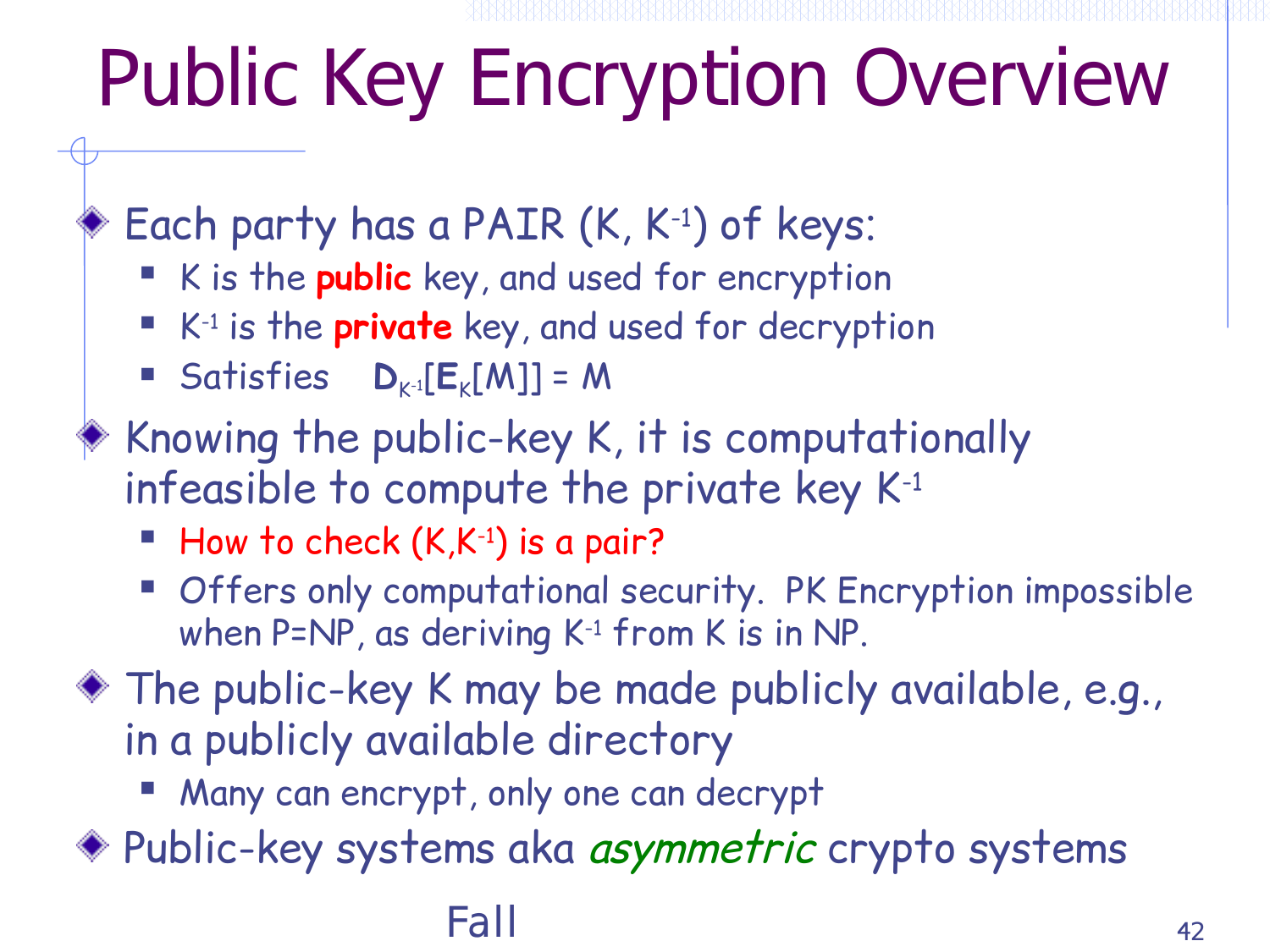

# Public Key Encryption Overview
Each party has a PAIR (K, K-1) of keys:
K is the public key, and used for encryption
K-1 is the private key, and used for decryption
Satisfies    DK-1[EK[M]] = M
Knowing the public-key K, it is computationally infeasible to compute the private key K-1
How to check (K,K-1) is a pair?
Offers only computational security.  PK Encryption impossible when P=NP, as deriving K-1 from K is in NP.
The public-key K may be made publicly available, e.g., in a publicly available directory
Many can encrypt, only one can decrypt
Public-key systems aka asymmetric crypto systems
Fall 2010/Lecture 31
42